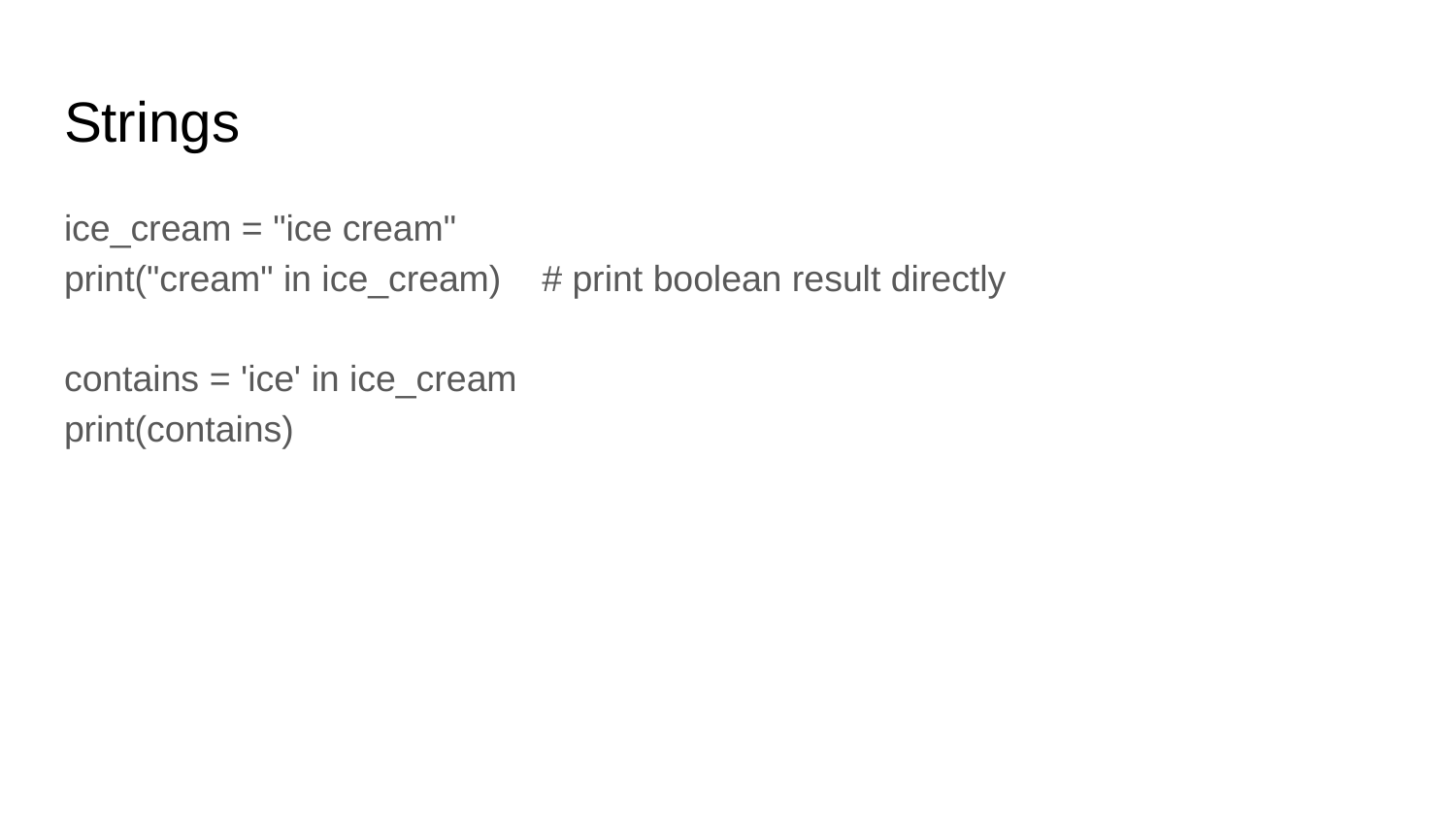

# Strings
ice_cream = "ice cream"
print("cream" in ice_cream)    # print boolean result directly
contains = 'ice' in ice_cream
print(contains)